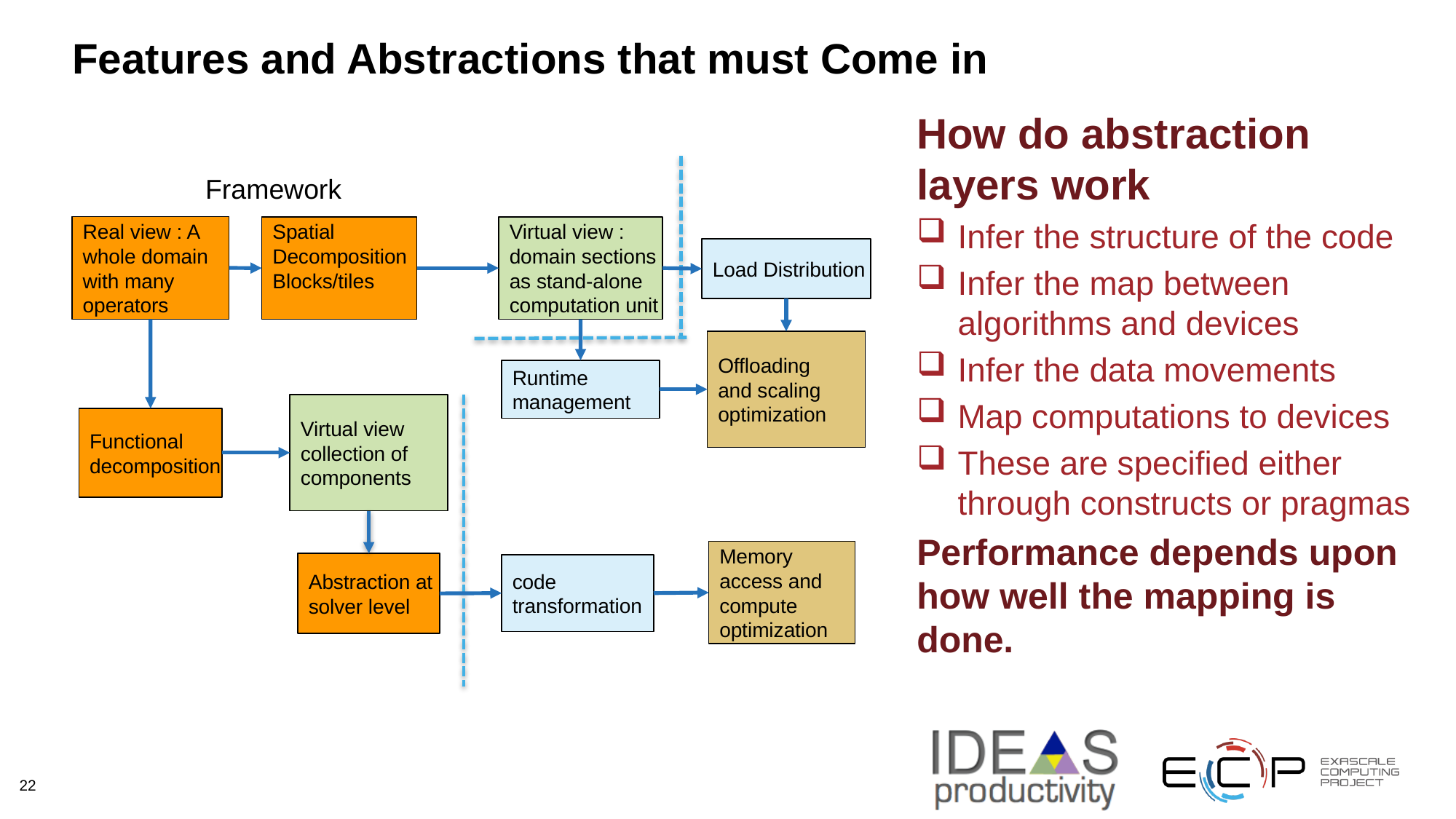

# Features and Abstractions that must Come in
How do abstraction layers work
Infer the structure of the code
Infer the map between algorithms and devices
Infer the data movements
Map computations to devices
These are specified either through constructs or pragmas
Performance depends upon how well the mapping is done.

Framework
Real view : A
whole domain
with many
operators

Virtual view :
domain sections
as stand-alone
computation unit

Spatial
Decomposition
Blocks/tiles

Load Distribution

Offloading
and scaling
optimization

Runtime
management

Virtual view
collection of
components

Functional
decomposition

Memory
access and
compute
optimization

Abstraction at
solver level

code
transformation